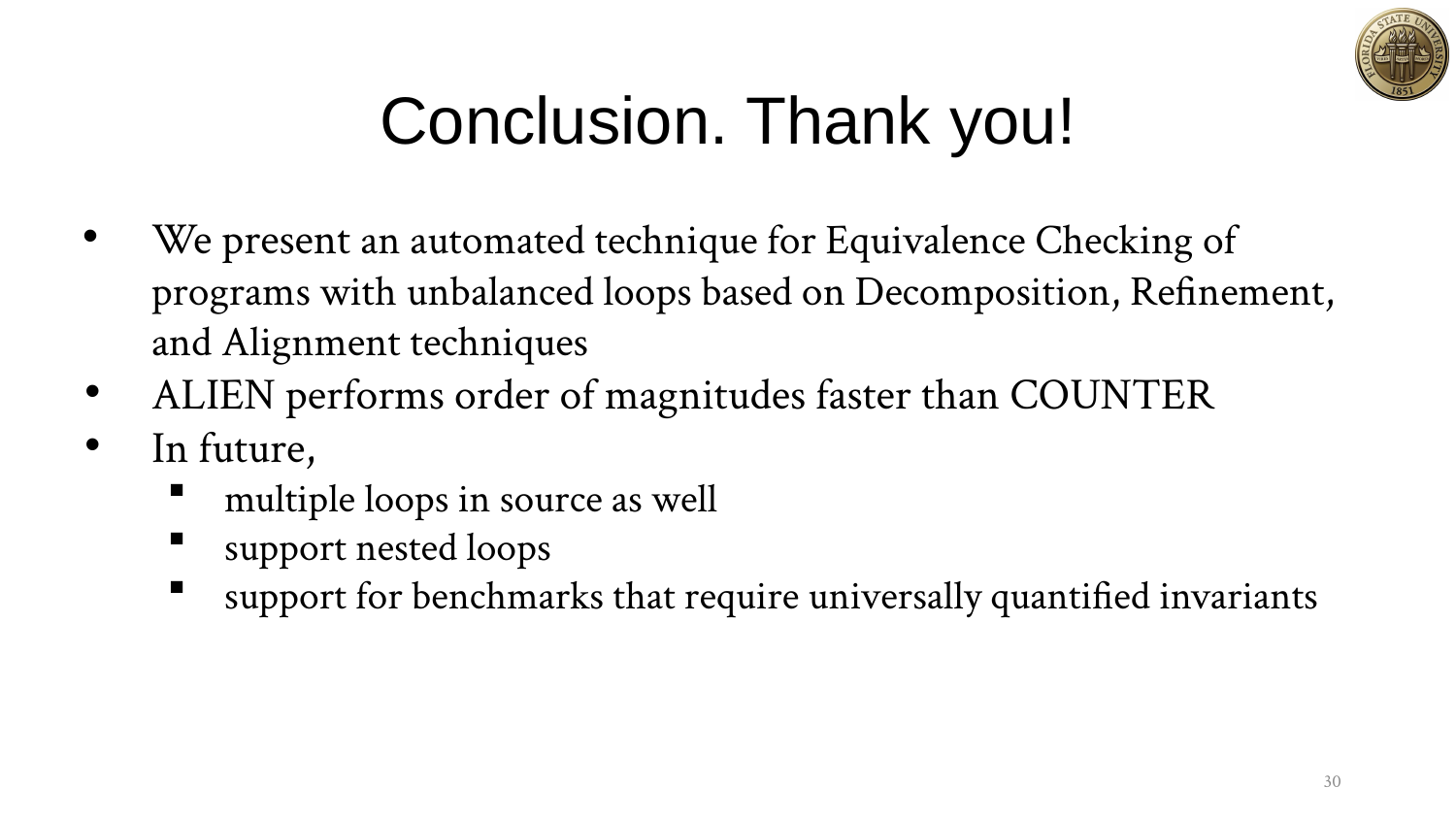

# Conclusion. Thank you!
We present an automated technique for Equivalence Checking of programs with unbalanced loops based on Decomposition, Refinement, and Alignment techniques
ALIEN performs order of magnitudes faster than COUNTER
In future,
multiple loops in source as well
support nested loops
support for benchmarks that require universally quantified invariants
30